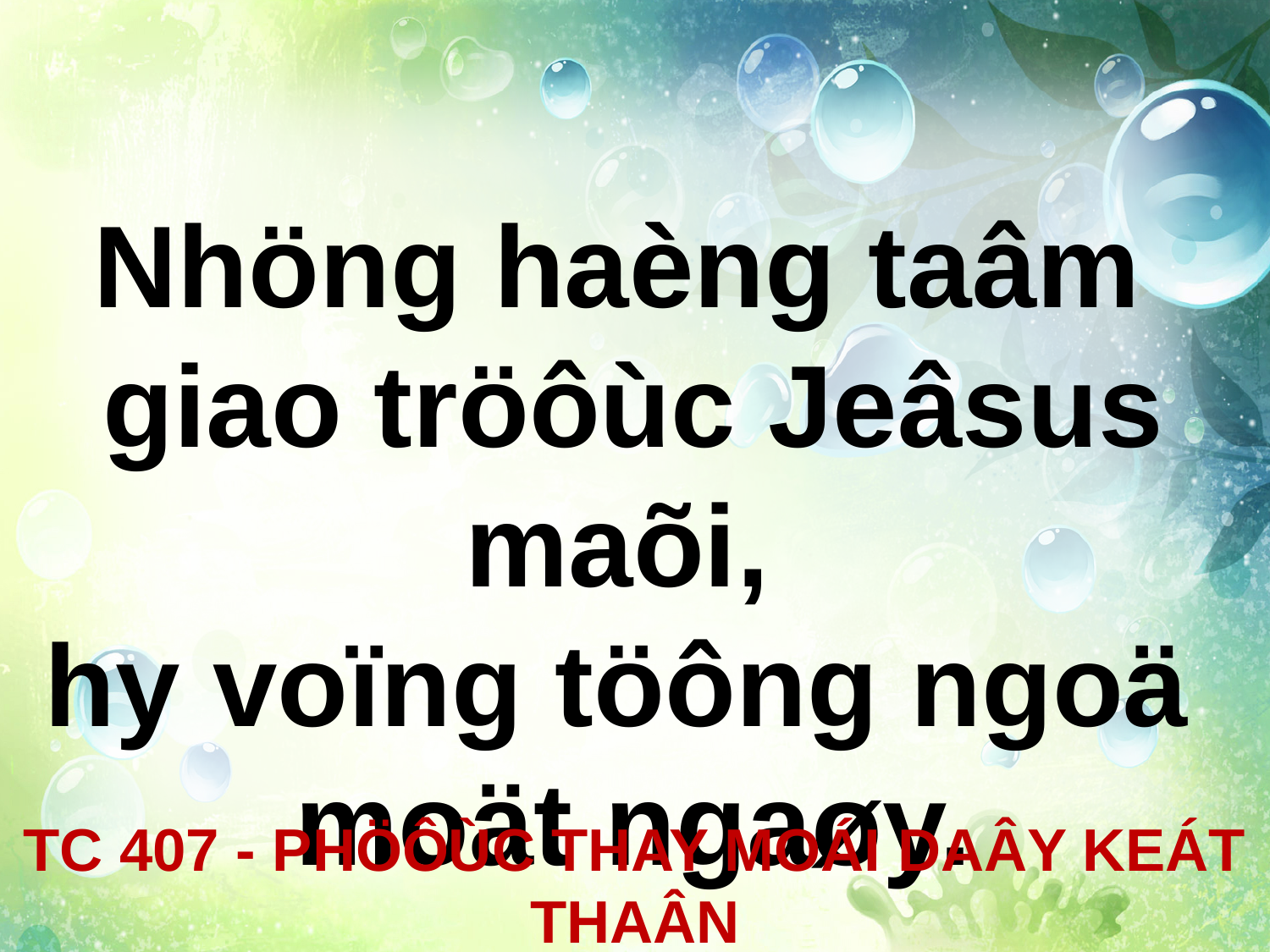

Nhöng haèng taâm
giao tröôùc Jeâsus maõi,
hy voïng töông ngoä
moät ngaøy.
TC 407 - PHÖÔÙC THAY MOÁI DAÂY KEÁT THAÂN